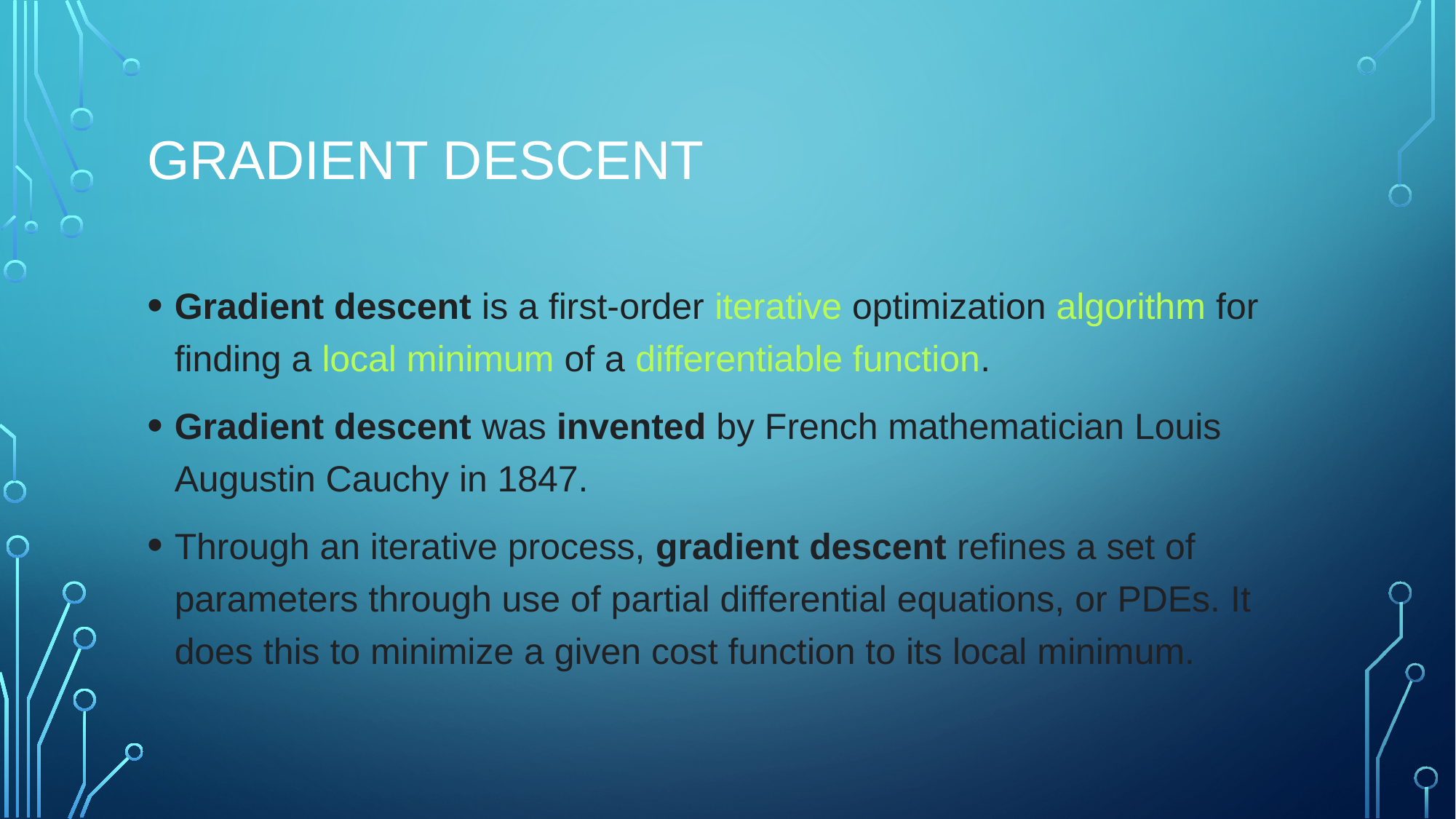

# GRADIENT DESCENT
Gradient descent is a first-order iterative optimization algorithm for finding a local minimum of a differentiable function.
Gradient descent was invented by French mathematician Louis Augustin Cauchy in 1847.
Through an iterative process, gradient descent refines a set of parameters through use of partial differential equations, or PDEs. It does this to minimize a given cost function to its local minimum.